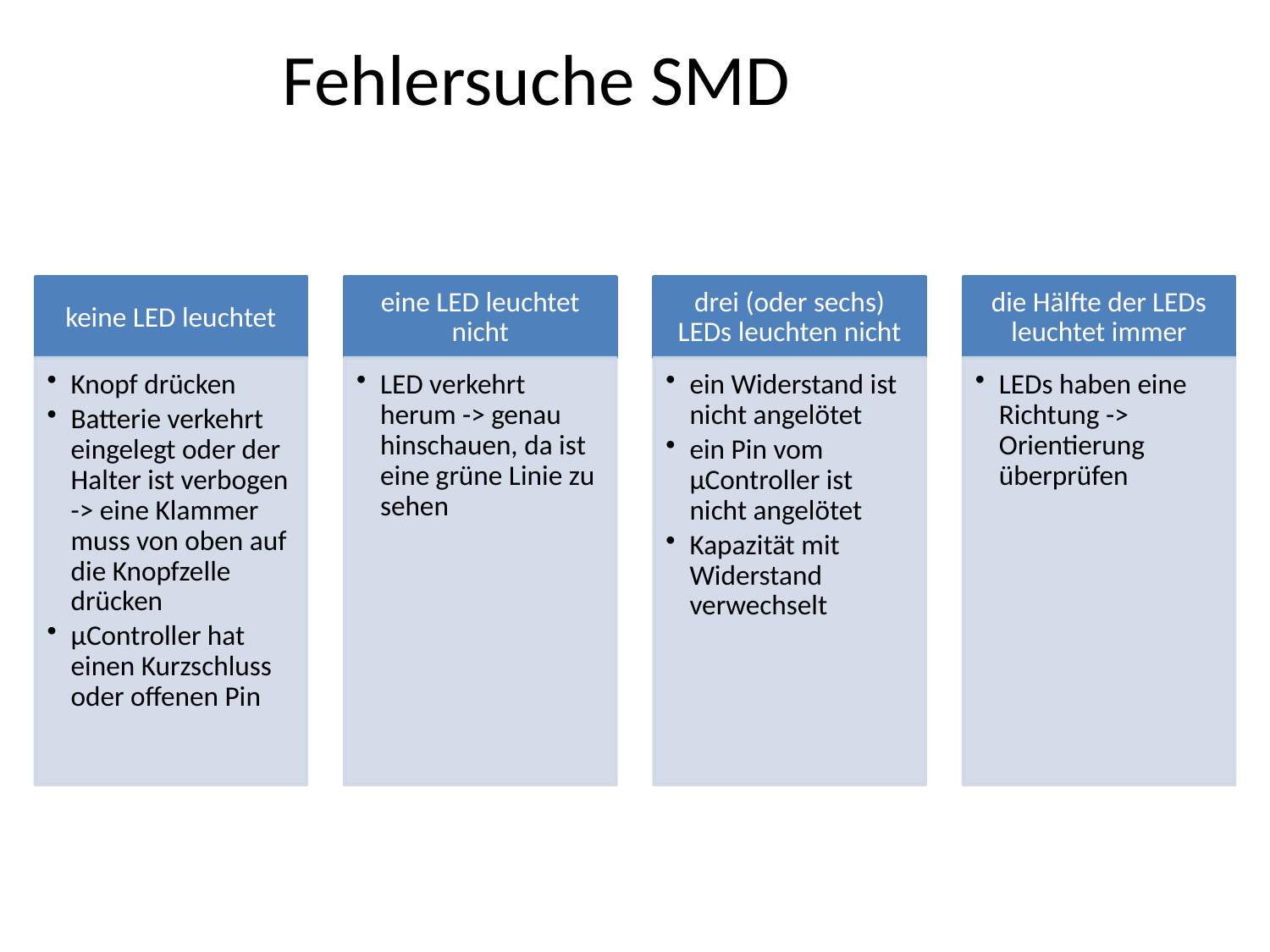

# Fehlersuche SMD
keine LED leuchtet
Knopf drücken
Batterie verkehrt eingelegt oder der Halter ist verbogen -> eine Klammer muss von oben auf die Knopfzelle drücken
µController hat einen Kurzschluss oder offenen Pin

eine LED leuchtet nicht
LED verkehrt herum -> genau hinschauen, da ist eine grüne Linie zu sehen
drei (oder sechs) LEDs leuchten nicht
ein Widerstand ist nicht angelötet
ein Pin vom µController ist nicht angelötet
Kapazität mit Widerstand verwechselt
die Hälfte der LEDs leuchtet immer
LEDs haben eine Richtung -> Orientierung überprüfen
2